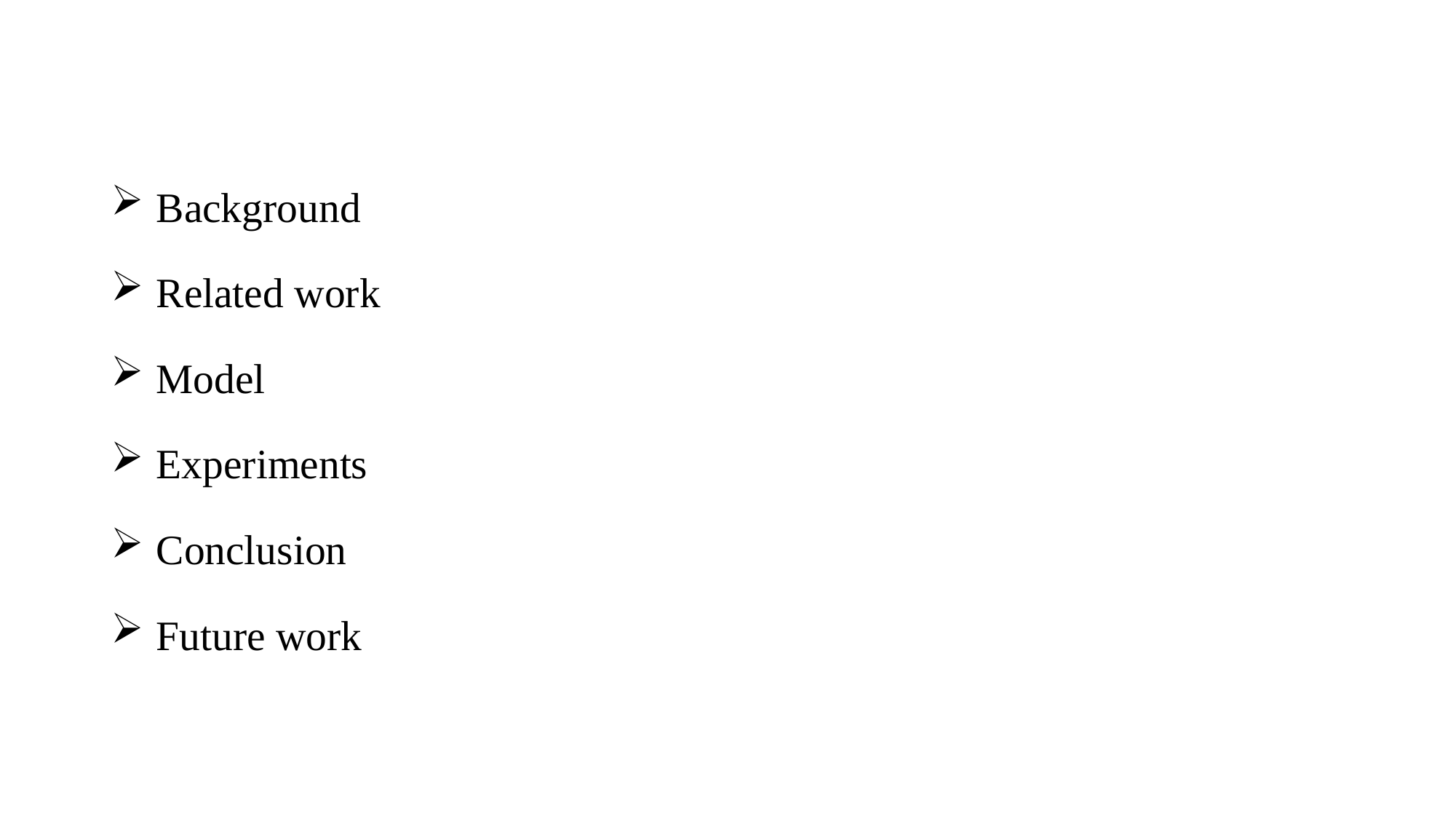

Background
  Related work
  Model
  Experiments
  Conclusion
  Future work